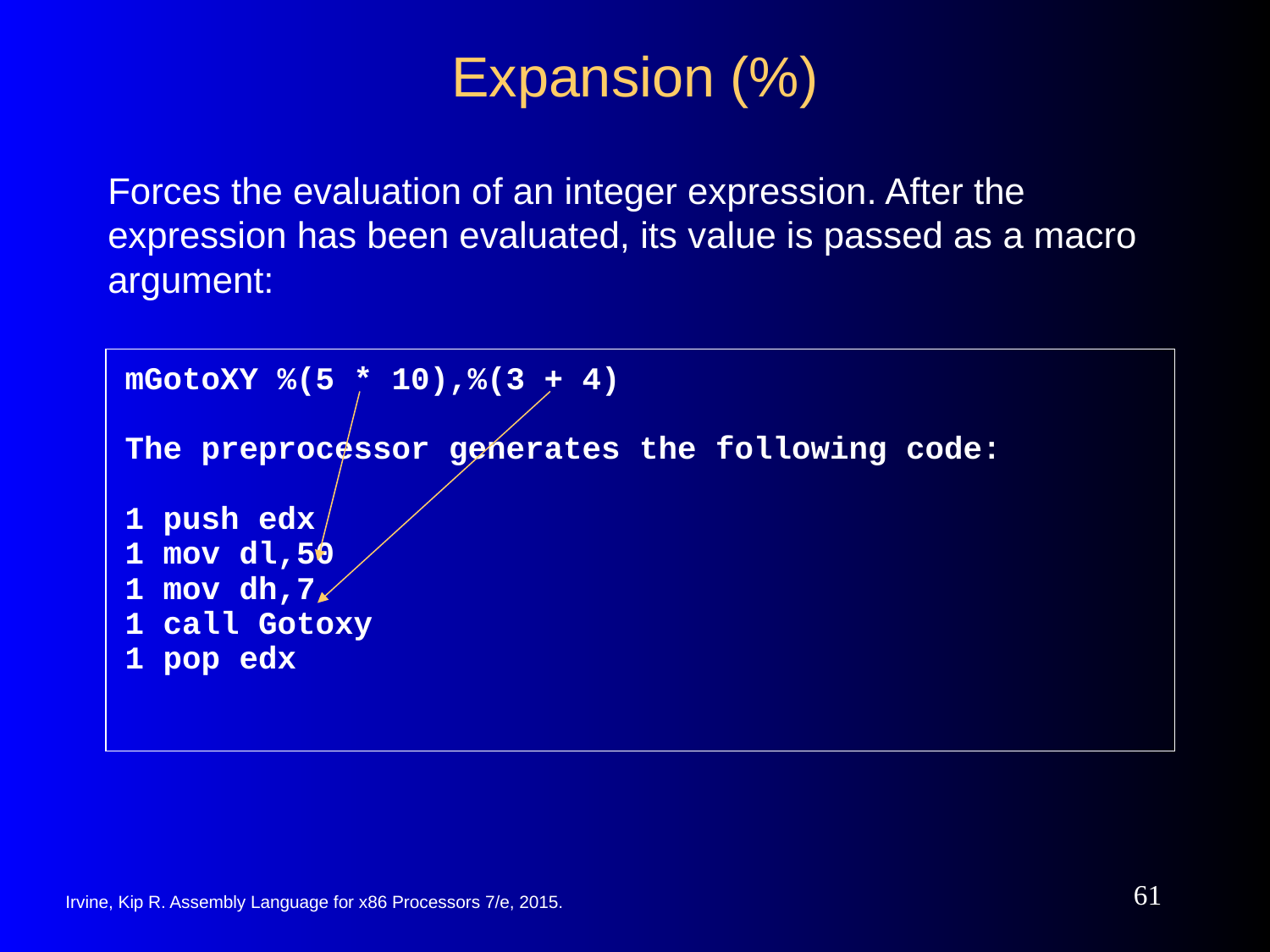

# Expansion (%)
Forces the evaluation of an integer expression. After the expression has been evaluated, its value is passed as a macro argument:
mGotoXY %(5 * 10),%(3 + 4)

The preprocessor generates the following code:

1 push edx
1 mov dl,50
1 mov dh,7
1 call Gotoxy
1 pop edx

61
Irvine, Kip R. Assembly Language for x86 Processors 7/e, 2015.